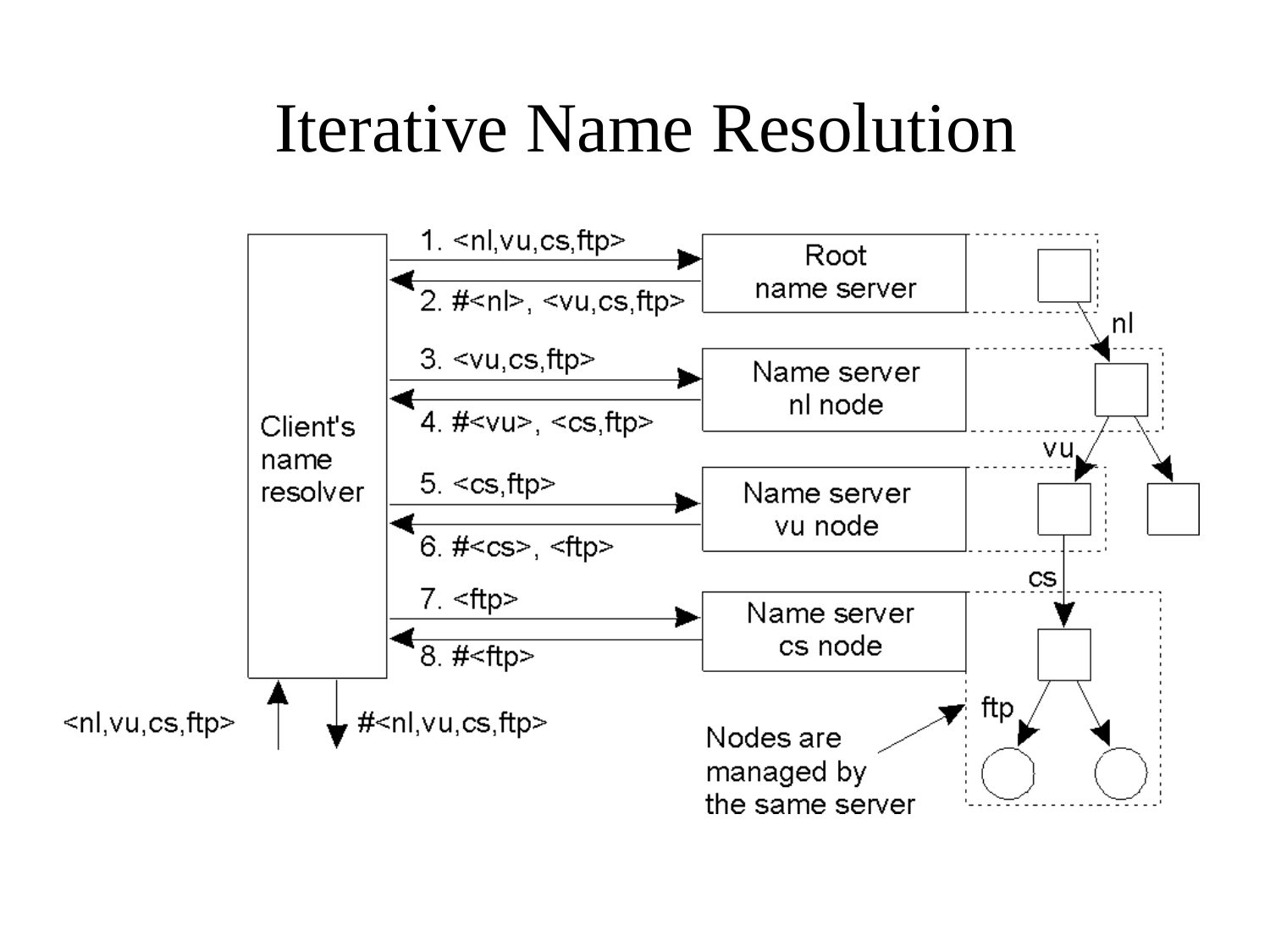

# Iterative Name Resolution

•	The principle of iterative name resolution.